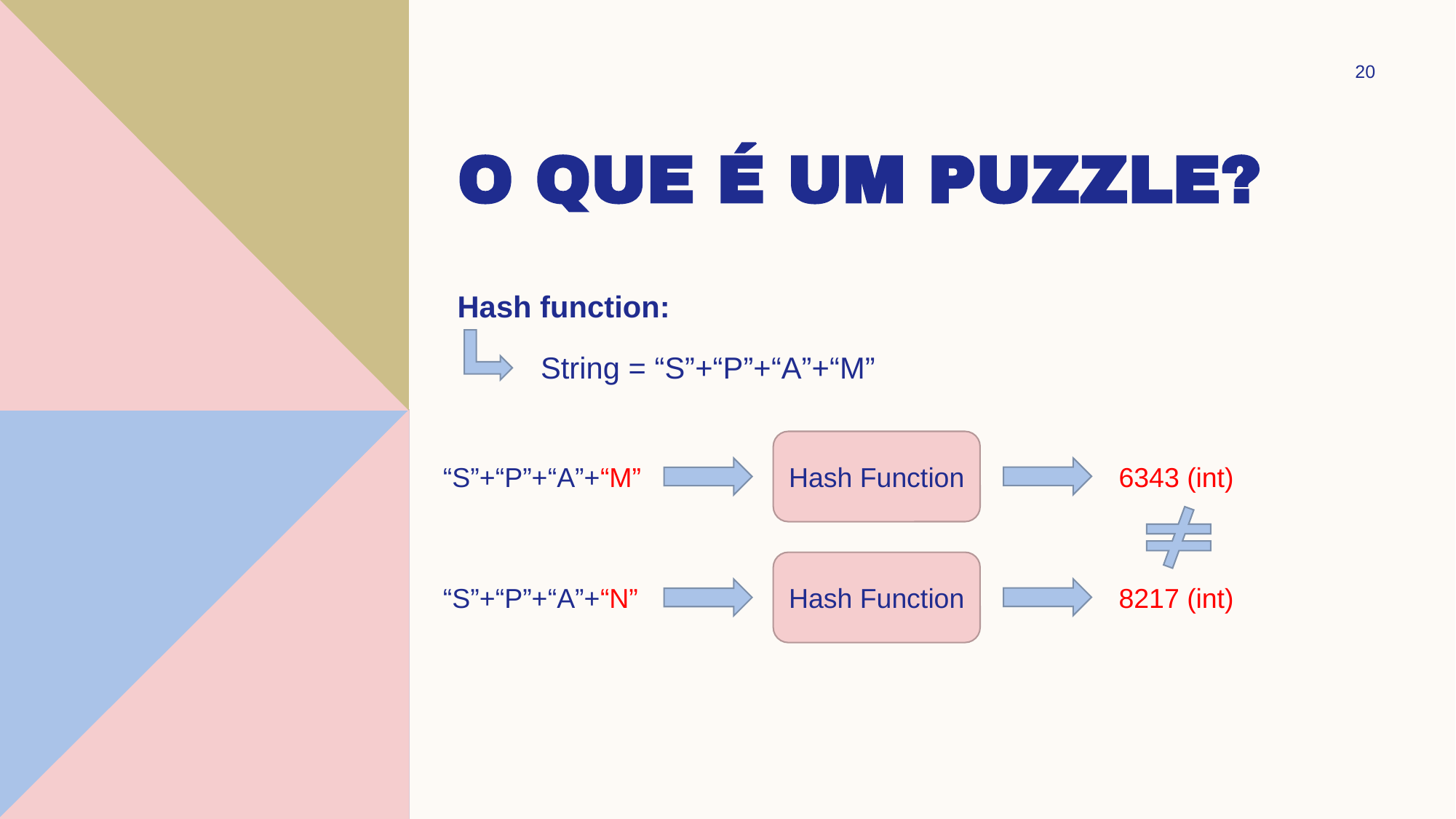

20
O que é um puzzle?
Hash function:

String = “S”+“P”+“A”+“M”
Hash Function
“S”+“P”+“A”+“M”
6343 (int)

Hash Function
“S”+“P”+“A”+“N”
8217 (int)